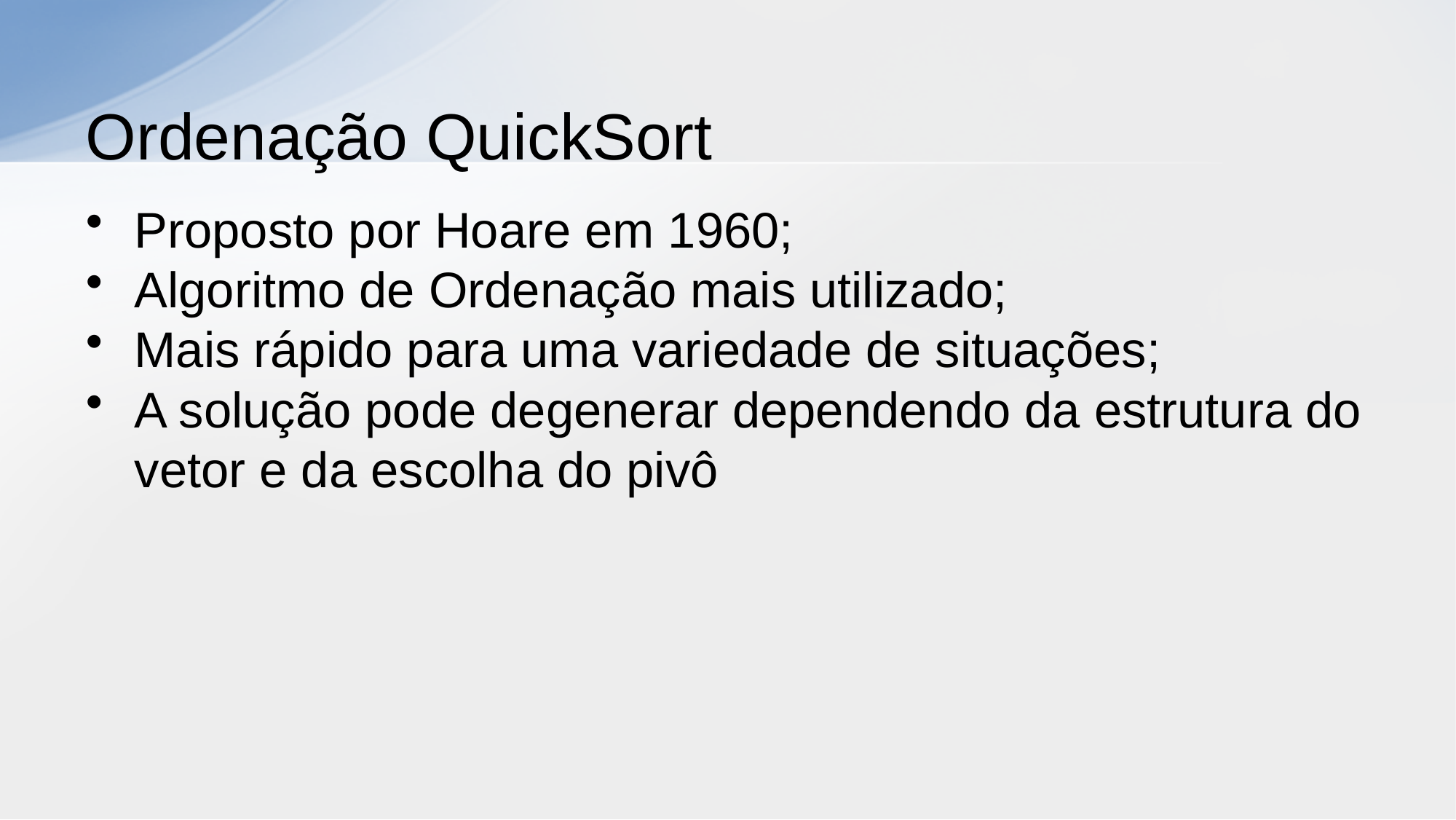

# Ordenação QuickSort
Proposto por Hoare em 1960;
Algoritmo de Ordenação mais utilizado;
Mais rápido para uma variedade de situações;
A solução pode degenerar dependendo da estrutura do vetor e da escolha do pivô